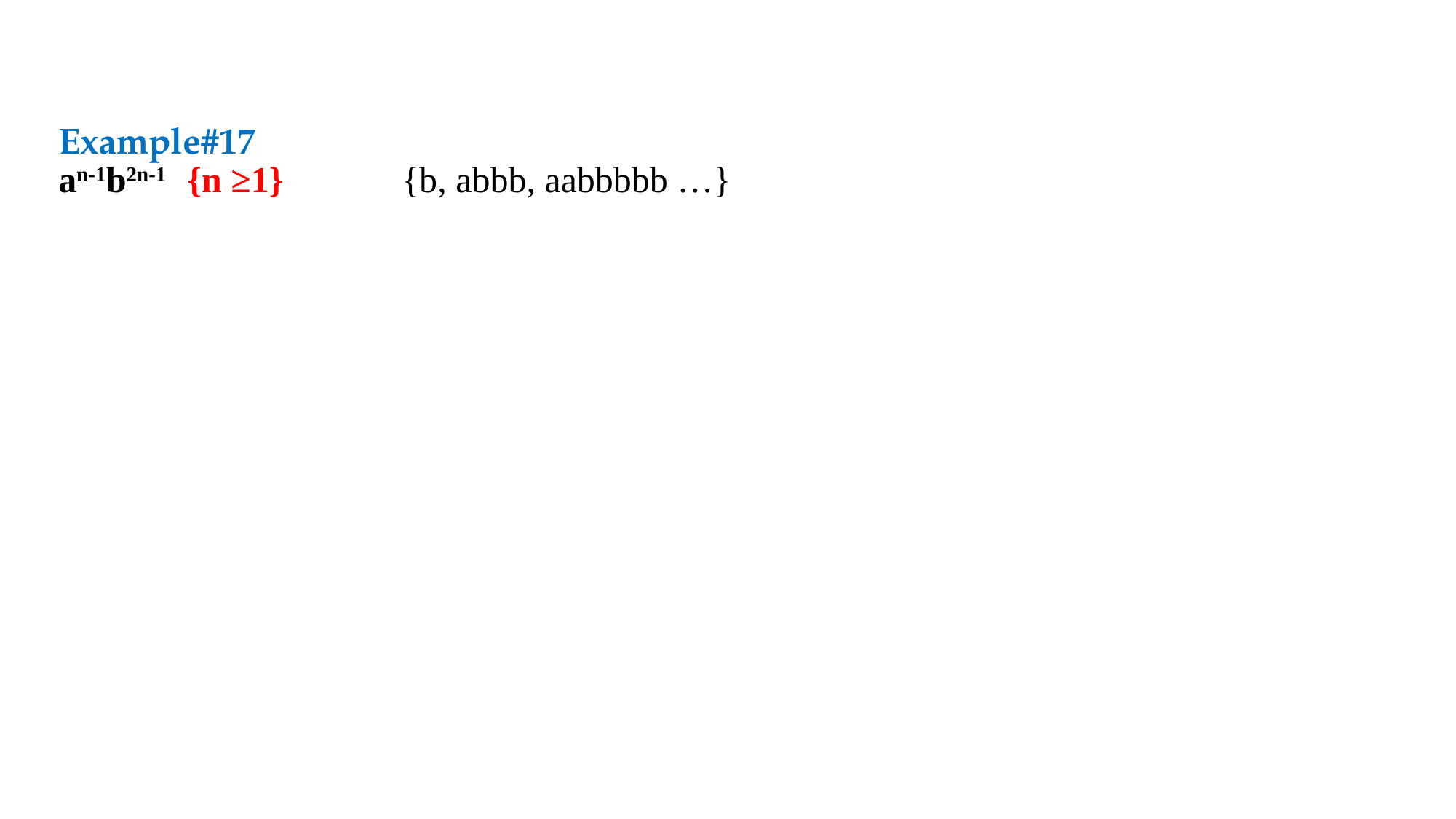

Example#17
an-1b2n-1    {n ≥1}             {b, abbb, aabbbbb …}